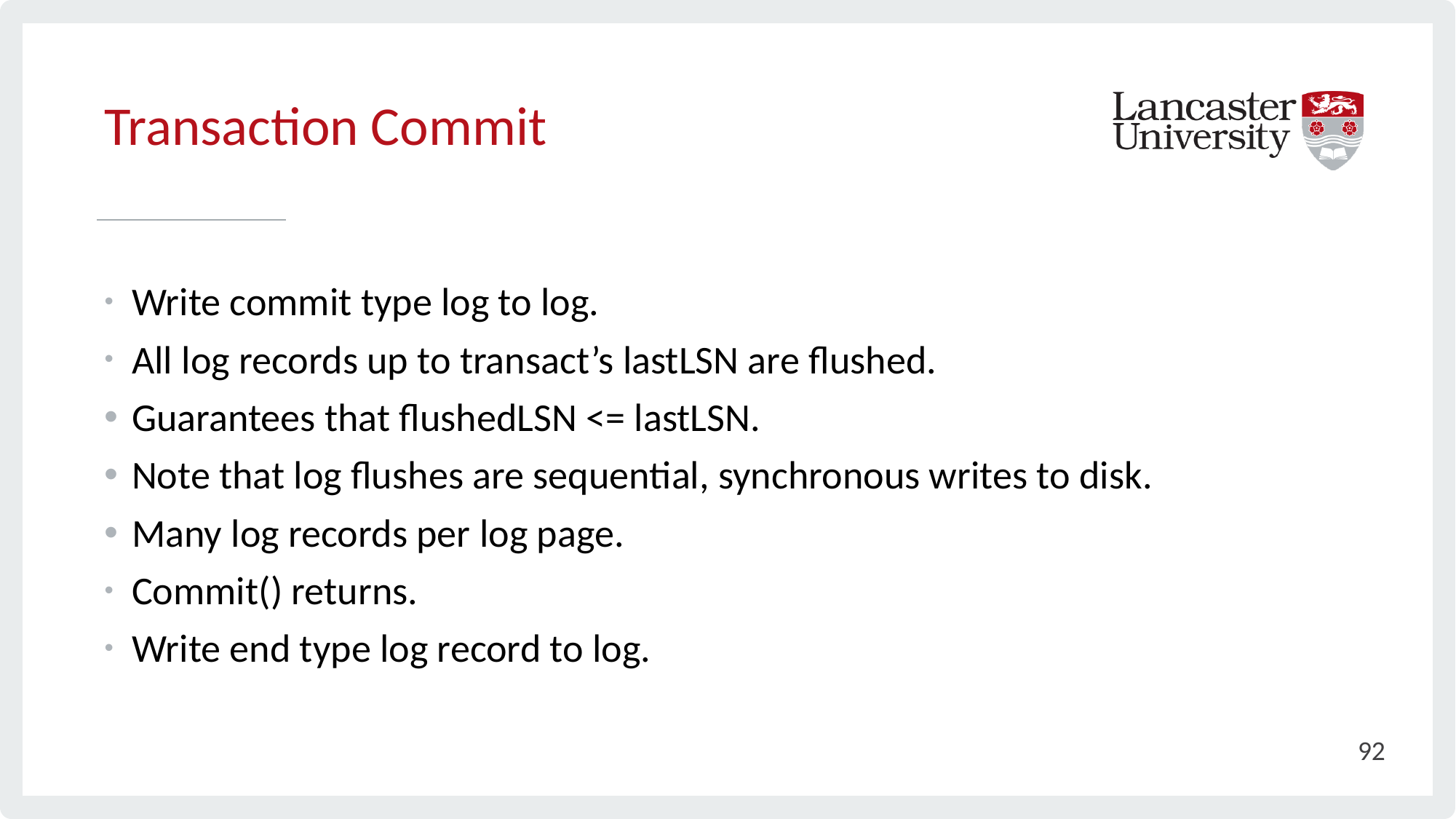

# Transaction Commit
Write commit type log to log.
All log records up to transact’s lastLSN are flushed.
Guarantees that flushedLSN <= lastLSN.
Note that log flushes are sequential, synchronous writes to disk.
Many log records per log page.
Commit() returns.
Write end type log record to log.
92